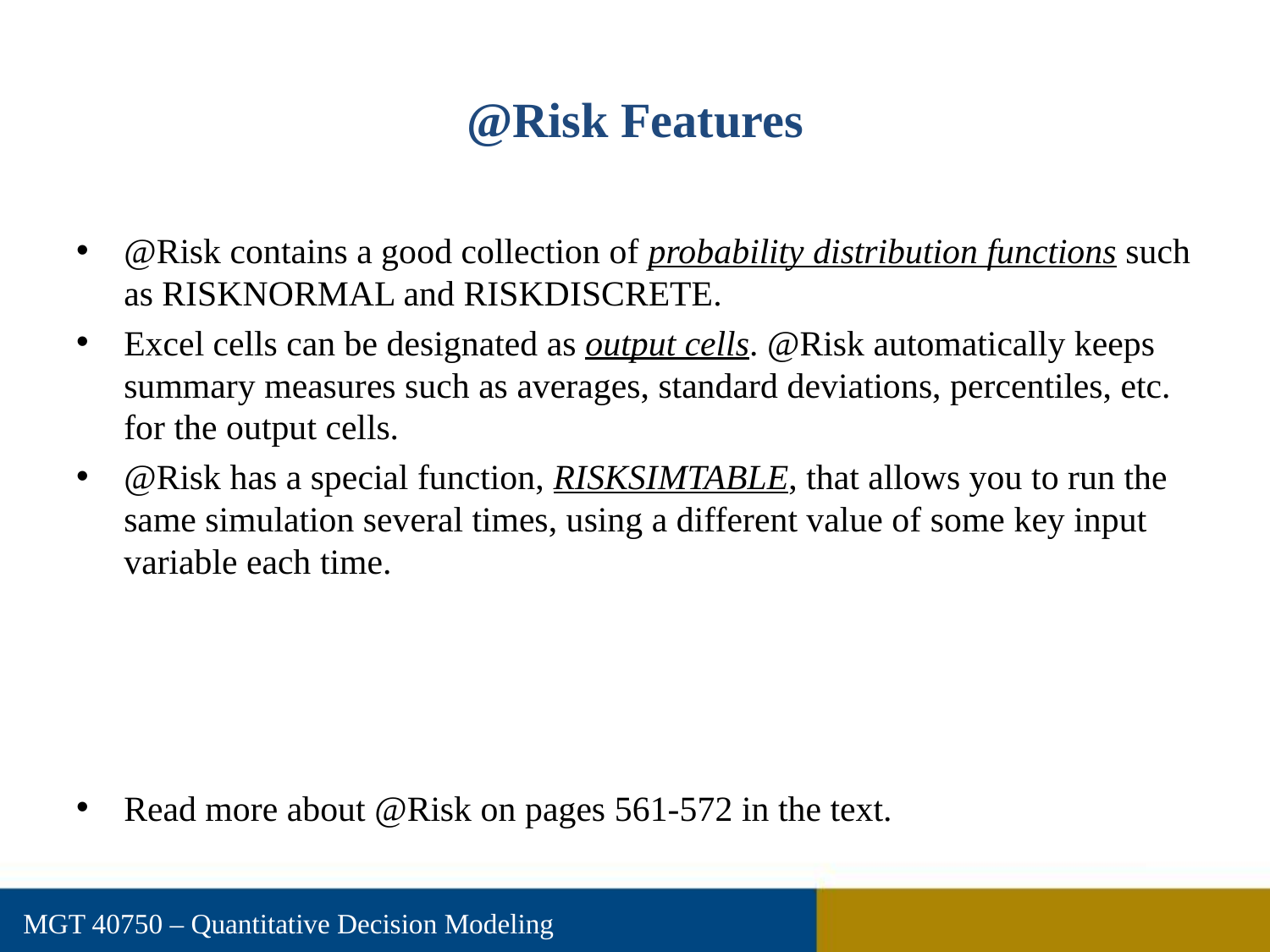

# @Risk Features
@Risk contains a good collection of probability distribution functions such as RISKNORMAL and RISKDISCRETE.
Excel cells can be designated as output cells. @Risk automatically keeps summary measures such as averages, standard deviations, percentiles, etc. for the output cells.
@Risk has a special function, RISKSIMTABLE, that allows you to run the same simulation several times, using a different value of some key input variable each time.

Read more about @Risk on pages 561-572 in the text.